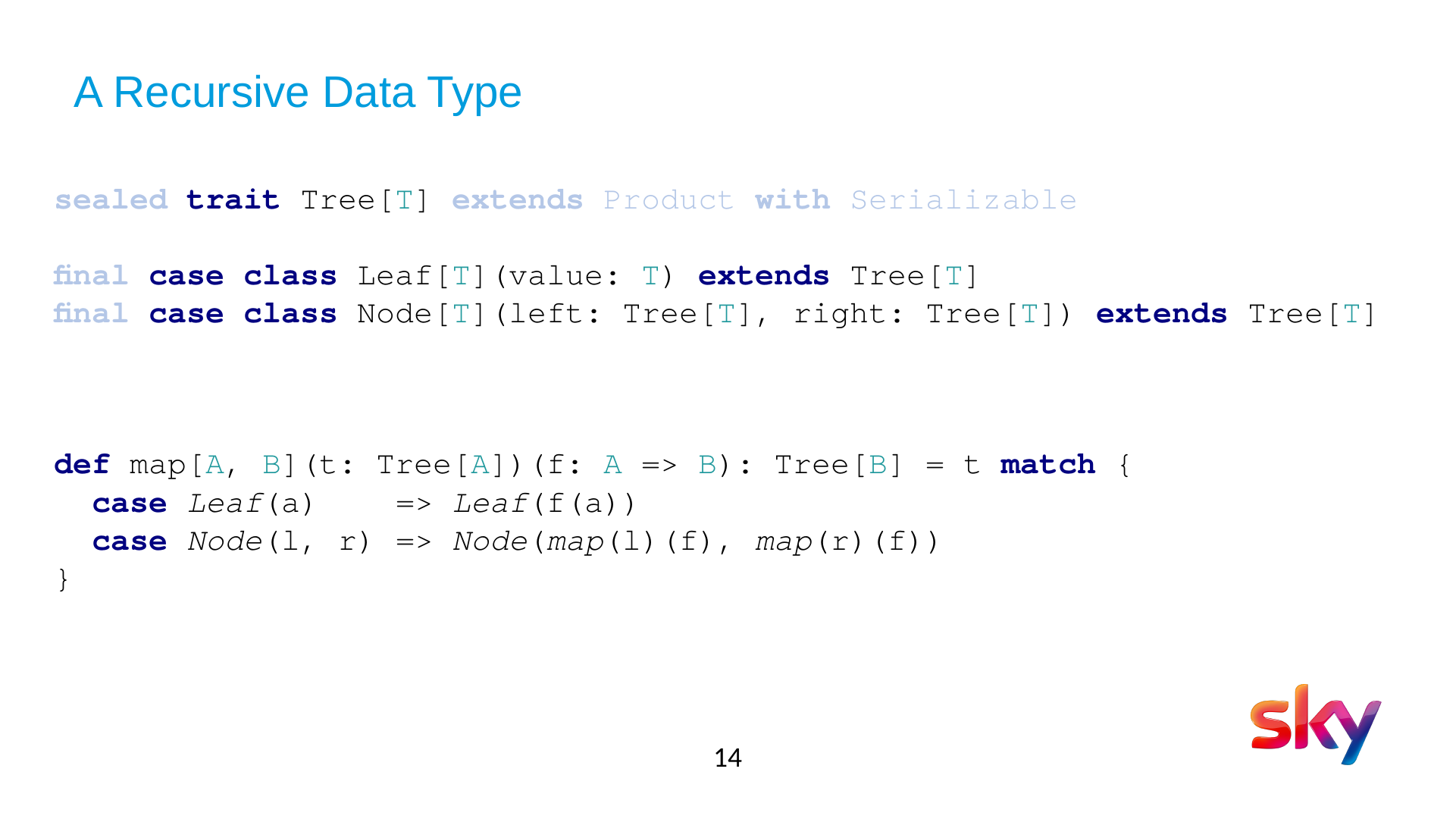

# A Recursive Data Type
sealed trait Tree[T] extends Product with Serializable
final case class Leaf[T](value: T) extends Tree[T]
final case class Node[T](left: Tree[T], right: Tree[T]) extends Tree[T]

def map[A, B](t: Tree[A])(f: A => B): Tree[B] = t match {
  case Leaf(a)    => Leaf(f(a))
  case Node(l, r) => Node(map(l)(f), map(r)(f))
}